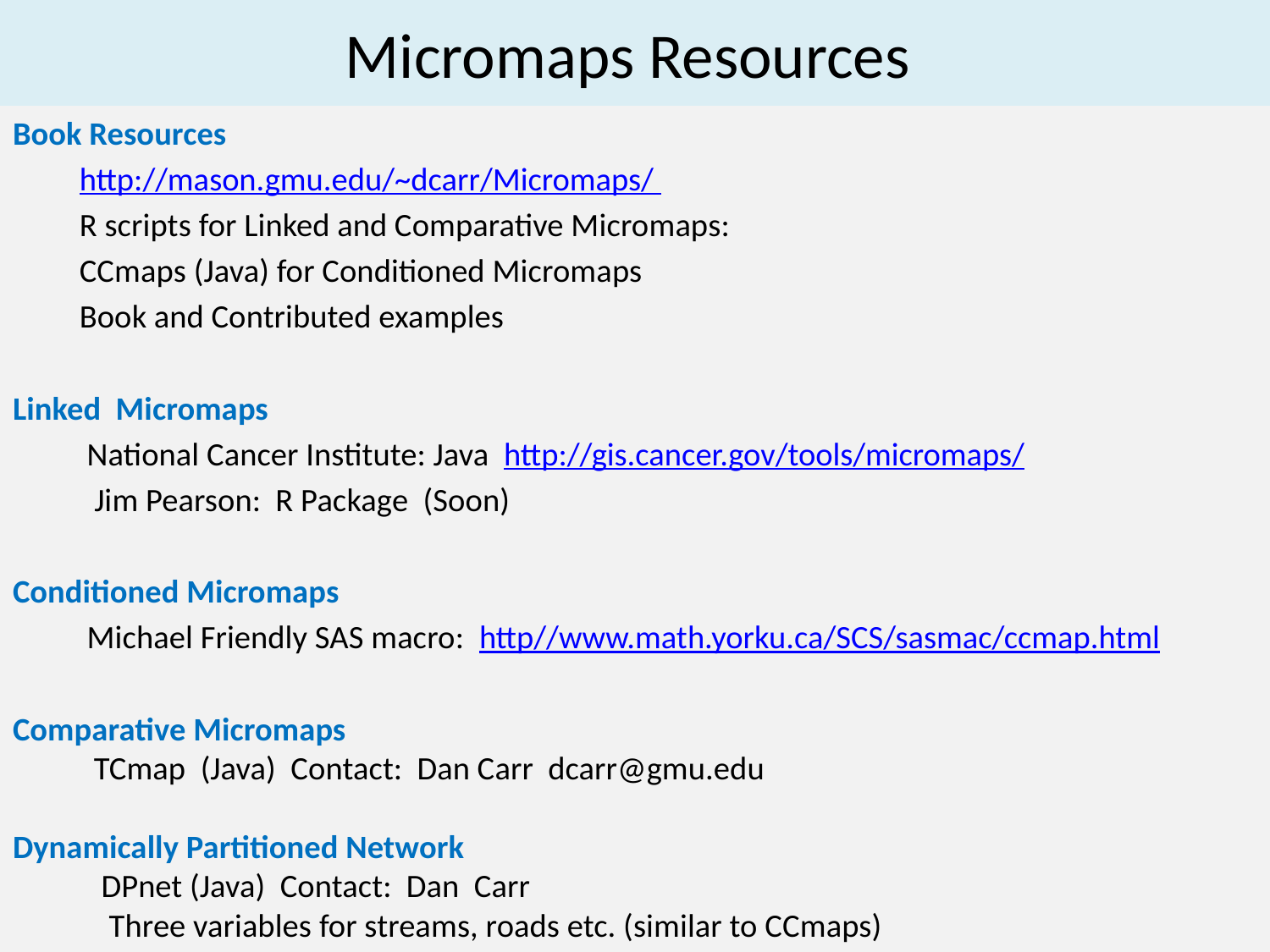

# Micromaps Resources
Book Resources
         http://mason.gmu.edu/~dcarr/Micromaps/
         R scripts for Linked and Comparative Micromaps:
         CCmaps (Java) for Conditioned Micromaps
         Book and Contributed examples

Linked  Micromaps
          National Cancer Institute: Java  http://gis.cancer.gov/tools/micromaps/
           Jim Pearson:  R Package  (Soon)

Conditioned Micromaps
          Michael Friendly SAS macro:  http//www.math.yorku.ca/SCS/sasmac/ccmap.html

Comparative Micromaps
	     TCmap  (Java)  Contact:  Dan Carr  dcarr@gmu.edu

Dynamically Partitioned Network
	      DPnet (Java)  Contact:  Dan  Carr
             Three variables for streams, roads etc. (similar to CCmaps)